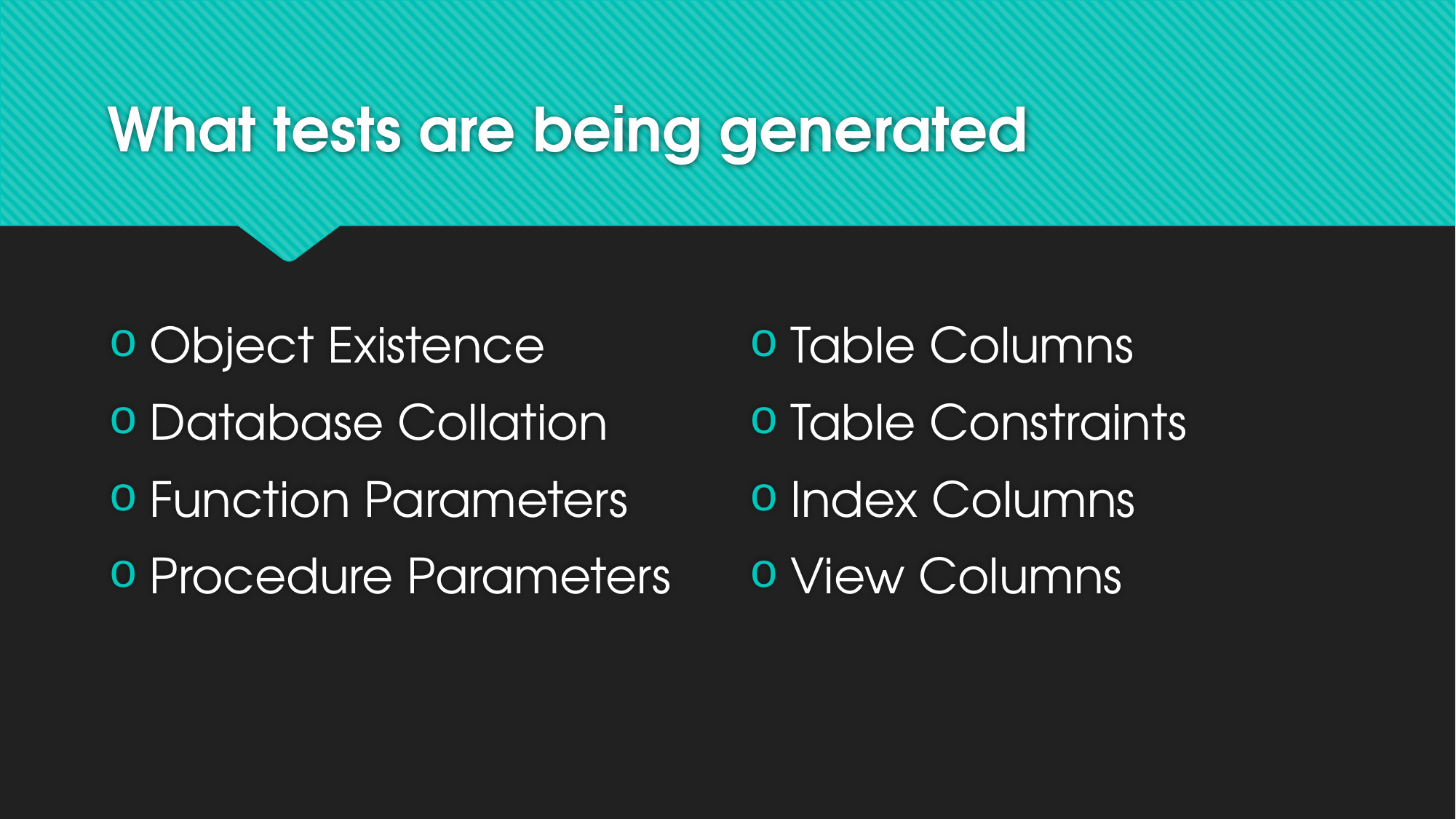

# What tests are being generated
Object Existence
Database Collation
Function Parameters
Procedure Parameters

Table Columns
Table Constraints
Index Columns
View Columns